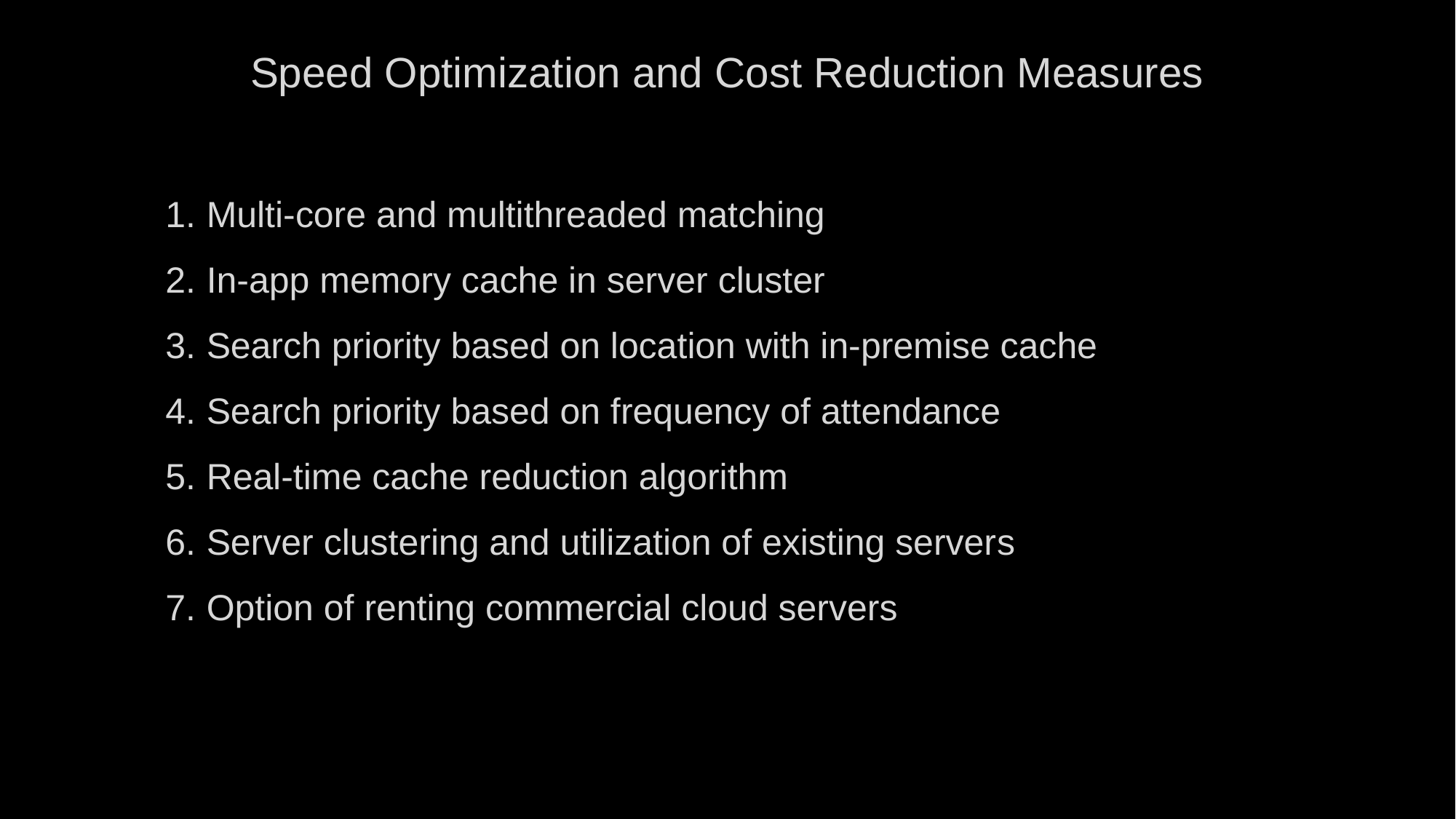

# Speed Optimization and Cost Reduction Measures
Multi-core and multithreaded matching
In-app memory cache in server cluster
Search priority based on location with in-premise cache
Search priority based on frequency of attendance
Real-time cache reduction algorithm
Server clustering and utilization of existing servers
Option of renting commercial cloud servers